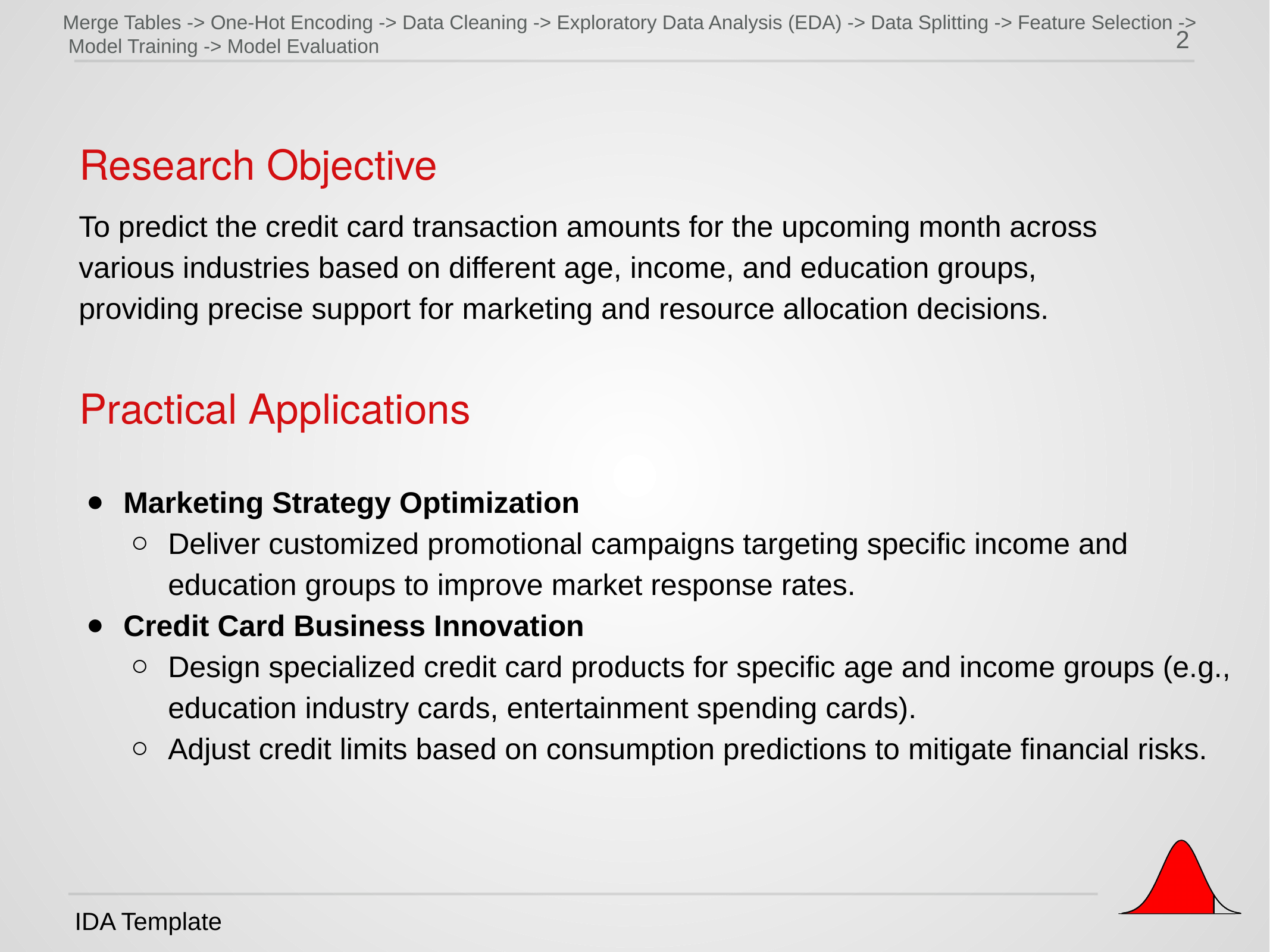

Merge Tables -> One-Hot Encoding -> Data Cleaning -> Exploratory Data Analysis (EDA) -> Data Splitting -> Feature Selection ->
 Model Training -> Model Evaluation
2
Research Objective
To predict the credit card transaction amounts for the upcoming month across various industries based on different age, income, and education groups, providing precise support for marketing and resource allocation decisions.

Practical Applications
Marketing Strategy Optimization
Deliver customized promotional campaigns targeting specific income and education groups to improve market response rates.
Credit Card Business Innovation
Design specialized credit card products for specific age and income groups (e.g., education industry cards, entertainment spending cards).
Adjust credit limits based on consumption predictions to mitigate financial risks.
IDA Template